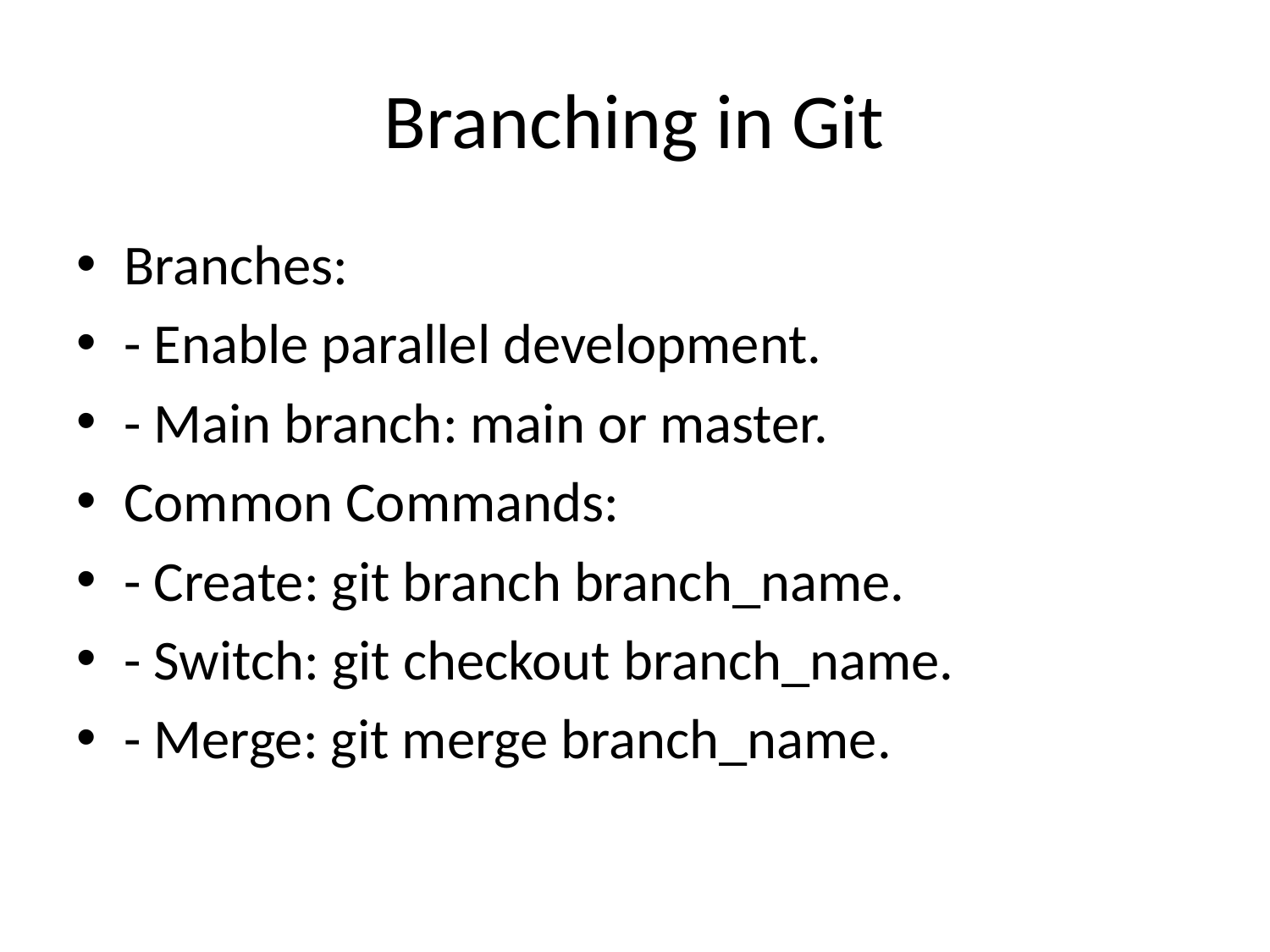

# Branching in Git
Branches:
- Enable parallel development.
- Main branch: main or master.
Common Commands:
- Create: git branch branch_name.
- Switch: git checkout branch_name.
- Merge: git merge branch_name.